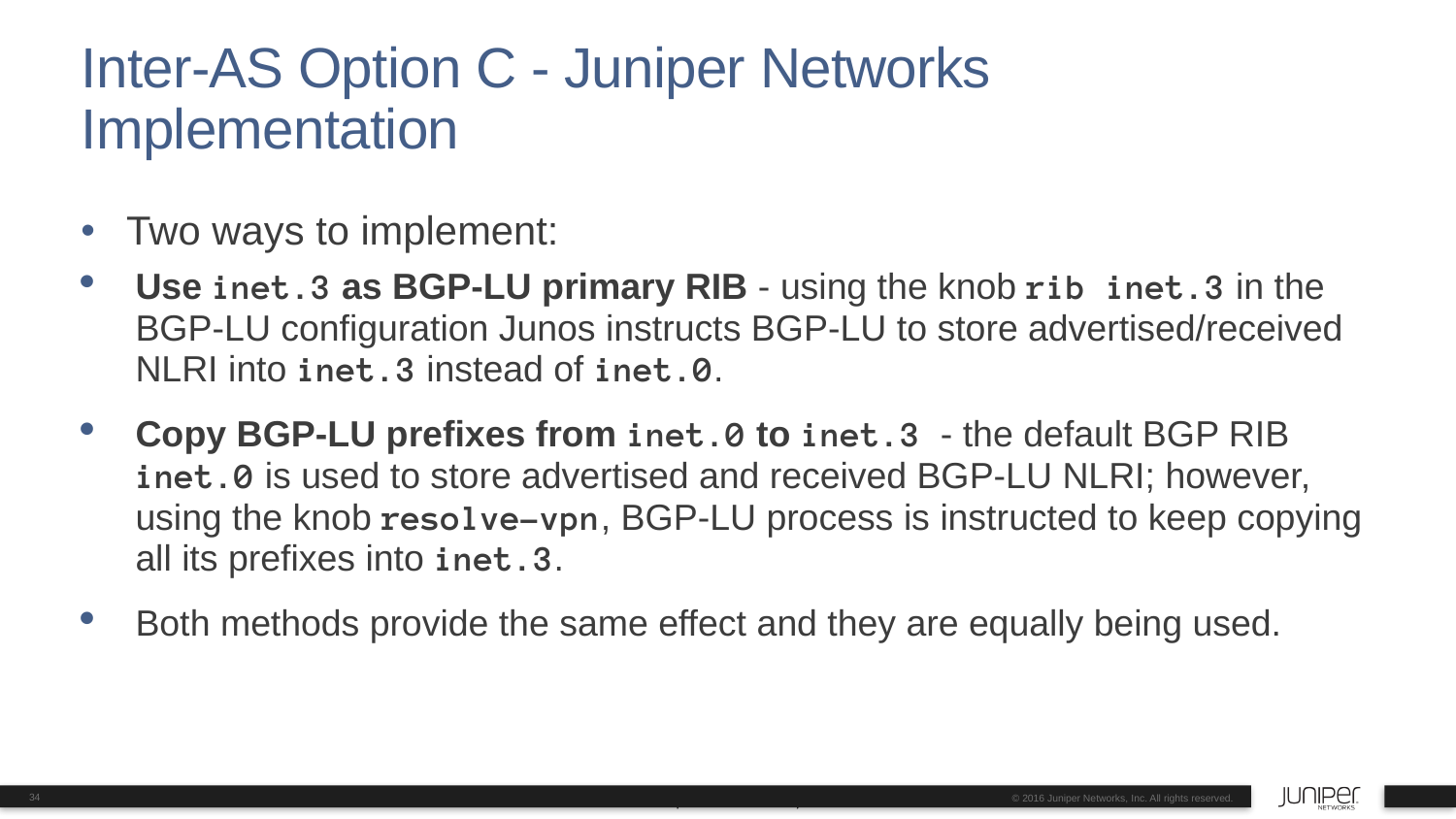

# Inter-AS Option C - Juniper Networks Implementation
Two ways to implement:
Use inet.3 as BGP-LU primary RIB - using the knob rib inet.3 in the BGP-LU configuration Junos instructs BGP-LU to store advertised/received NLRI into inet.3 instead of inet.0.
Copy BGP-LU prefixes from inet.0 to inet.3 - the default BGP RIB inet.0 is used to store advertised and received BGP-LU NLRI; however, using the knob resolve-vpn, BGP-LU process is instructed to keep copying all its prefixes into inet.3.
Both methods provide the same effect and they are equally being used.